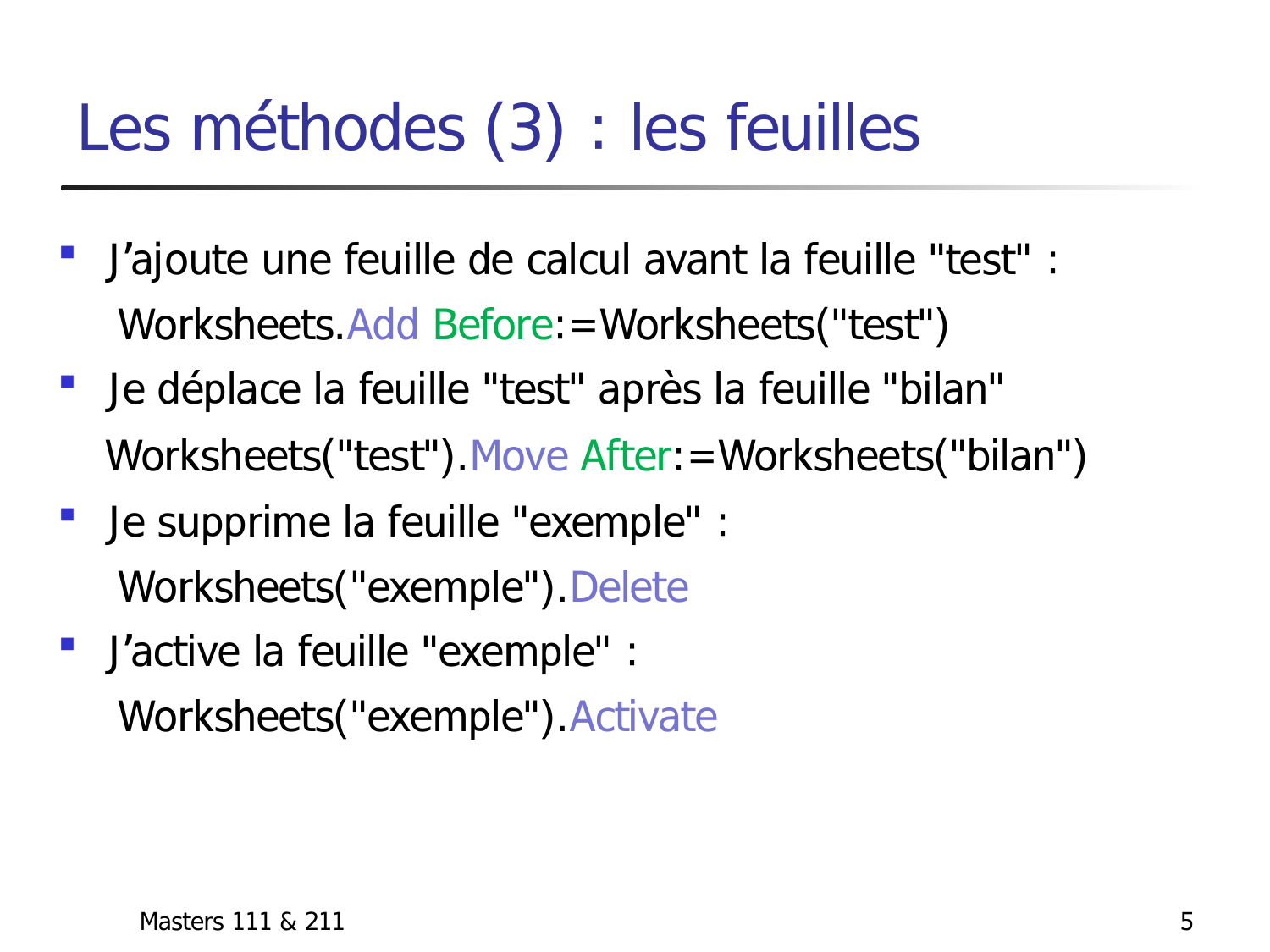

# Les méthodes (3) : les feuilles
J’ajoute une feuille de calcul avant la feuille "test" :
	 Worksheets.Add Before:=Worksheets("test")
Je déplace la feuille "test" après la feuille "bilan"
	Worksheets("test").Move After:=Worksheets("bilan")
Je supprime la feuille "exemple" :
	 Worksheets("exemple").Delete
J’active la feuille "exemple" :
	 Worksheets("exemple").Activate

Masters 111 & 211
5